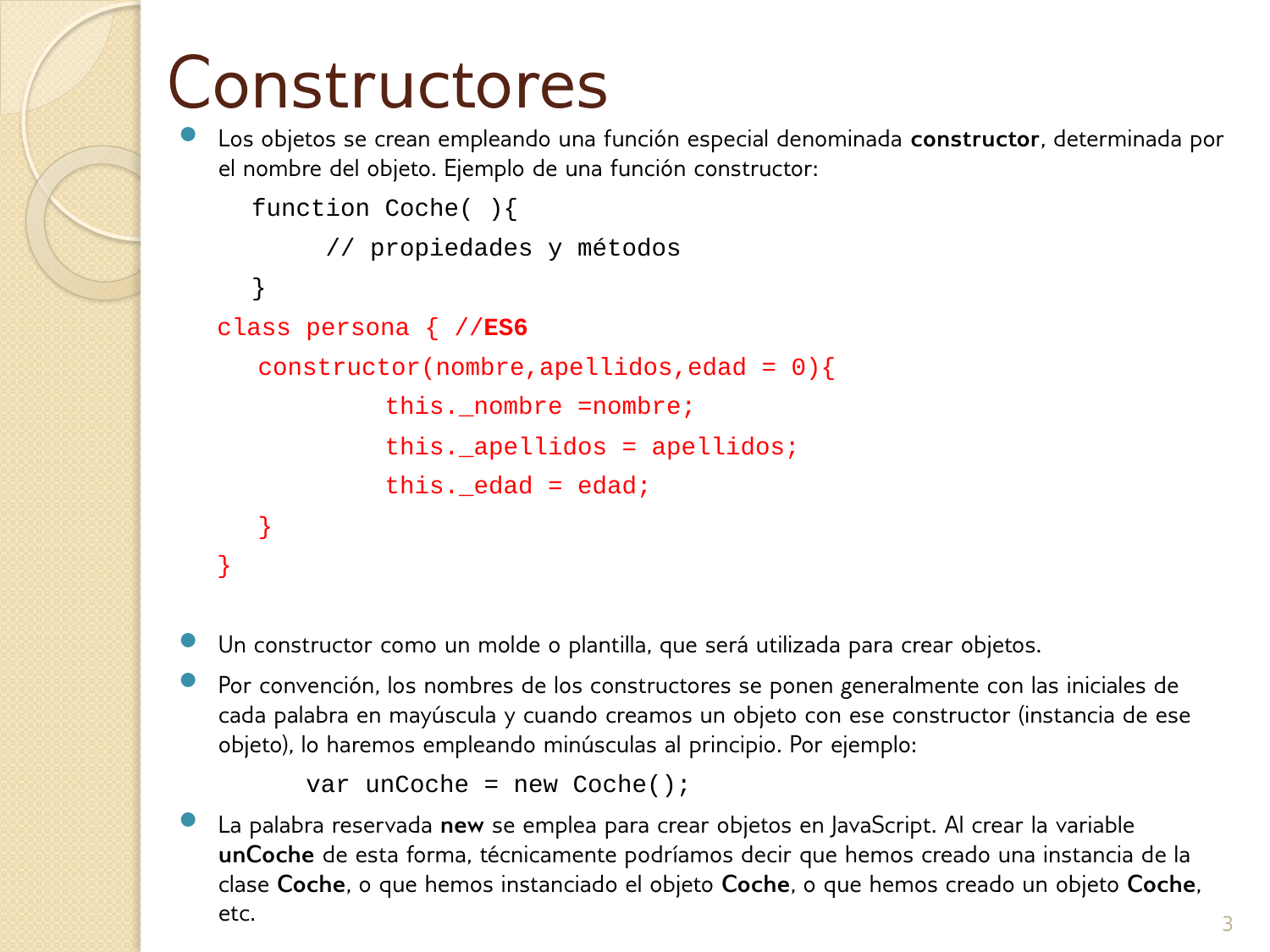

3
# Constructores
Los objetos se crean empleando una función especial denominada constructor, determinada por el nombre del objeto. Ejemplo de una función constructor:
function Coche( ){
     // propiedades y métodos
}
class persona { //ES6
constructor(nombre,apellidos,edad = 0){
	this._nombre =nombre;
	this._apellidos = apellidos;
	this._edad = edad;
}
}

Un constructor como un molde o plantilla, que será utilizada para crear objetos.
Por convención, los nombres de los constructores se ponen generalmente con las iniciales de cada palabra en mayúscula y cuando creamos un objeto con ese constructor (instancia de ese objeto), lo haremos empleando minúsculas al principio. Por ejemplo:
	var unCoche = new Coche();
La palabra reservada new se emplea para crear objetos en JavaScript. Al crear la variable unCoche de esta forma, técnicamente podríamos decir que hemos creado una instancia de la clase Coche, o que hemos instanciado el objeto Coche, o que hemos creado un objeto Coche, etc.